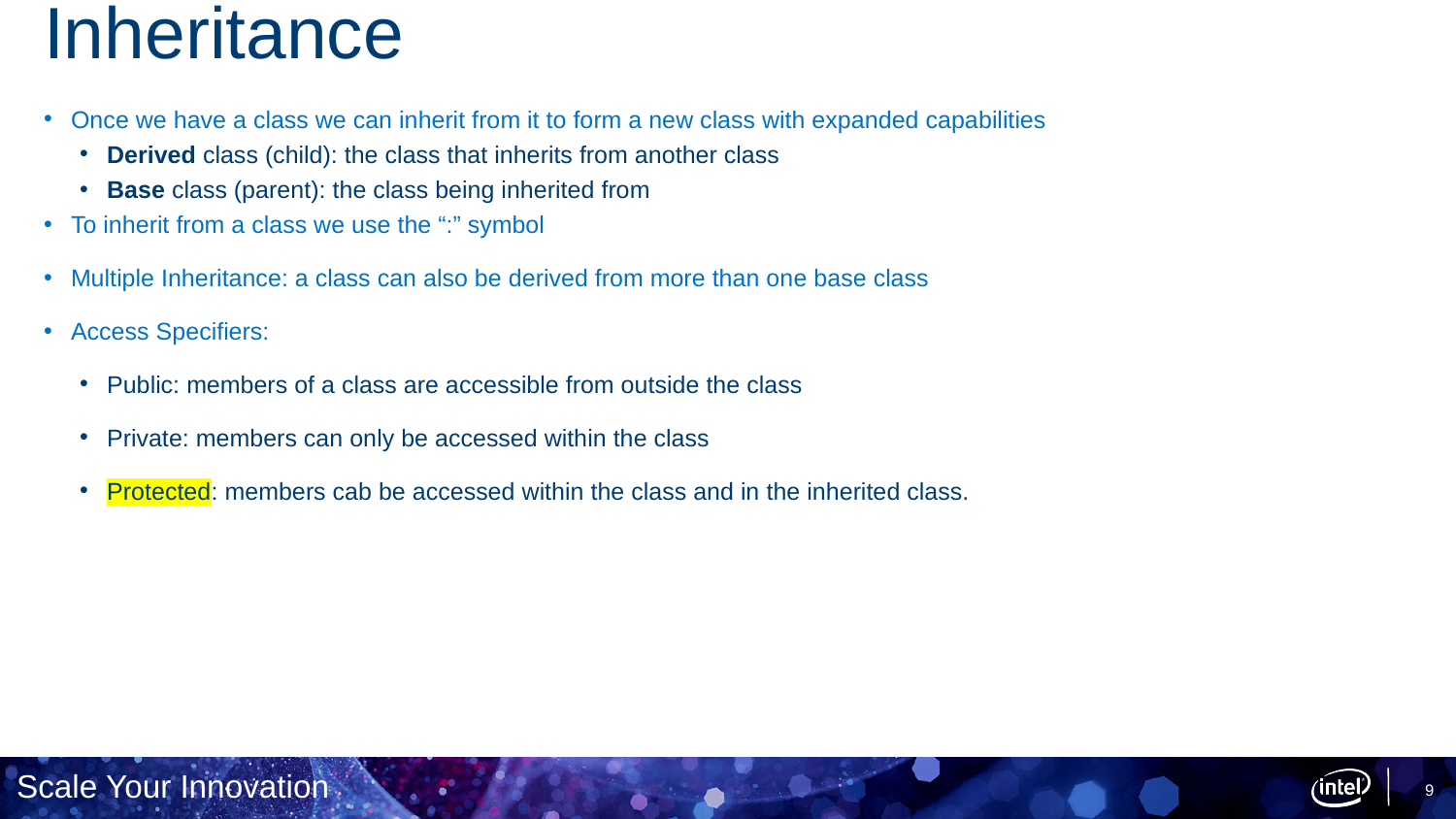

# Inheritance
Once we have a class we can inherit from it to form a new class with expanded capabilities
Derived class (child): the class that inherits from another class
Base class (parent): the class being inherited from
To inherit from a class we use the “:” symbol
Multiple Inheritance: a class can also be derived from more than one base class
Access Specifiers:
Public: members of a class are accessible from outside the class
Private: members can only be accessed within the class
Protected: members cab be accessed within the class and in the inherited class.

9